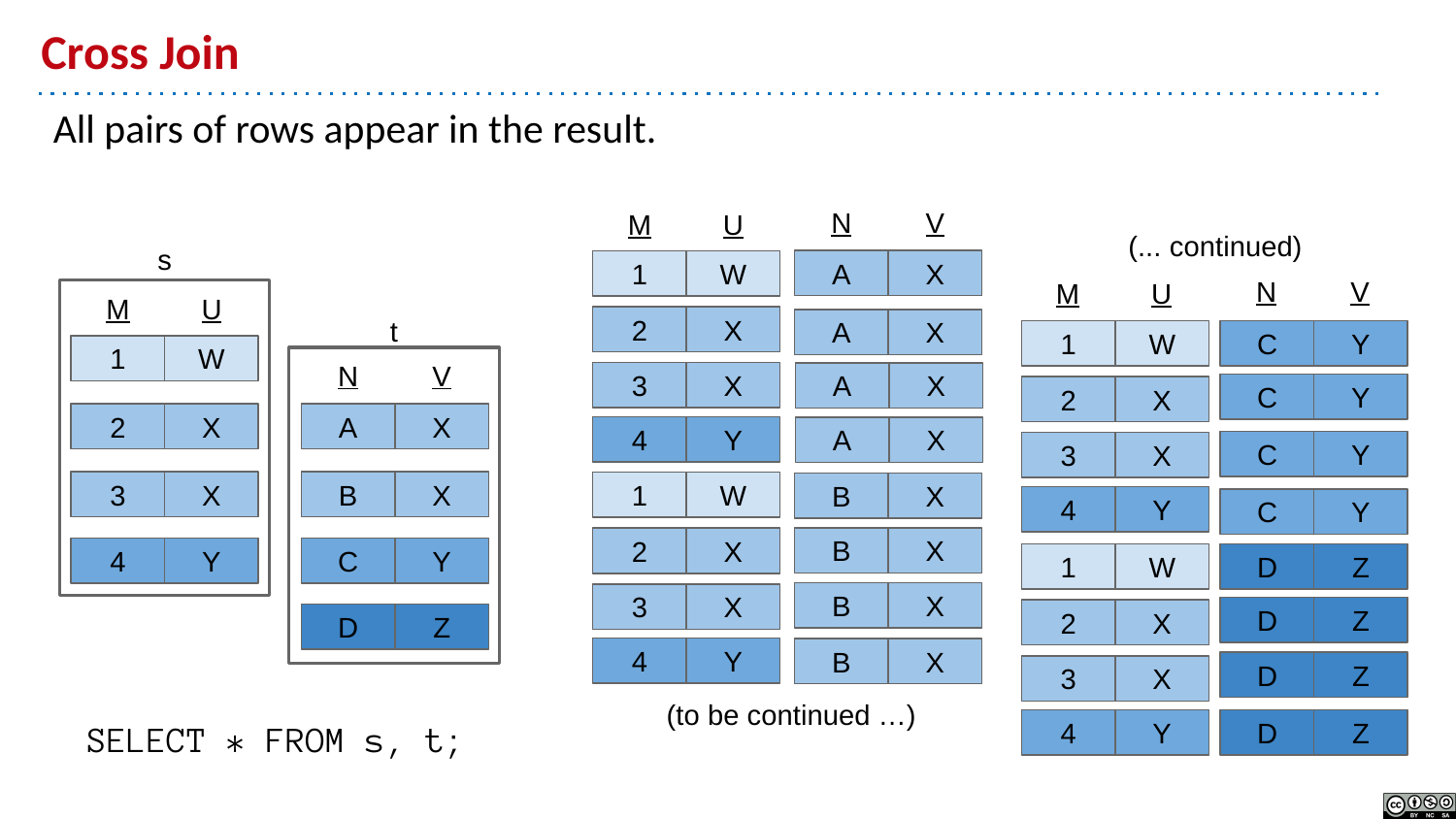

# Cross Join
All pairs of rows appear in the result.
V
N
M
U
(... continued)
s
A
X
1
W
V
N
M
U
M
U

t
2
X
A
X
C
Y
1
W
1
W
V
N

3
X
A
X
C
Y
2
X
2
X
A
X
4
Y
A
X
C
Y
3
X
3
X
B
X
1
W
B
X
4
Y
C
Y
B
X
2
X
4
Y
C
Y
D
Z
1
W
B
X
3
X
D
Z
2
X
D
Z
4
Y
B
X
D
Z
3
X
(to be continued …)
SELECT * FROM s, t;
D
Z
4
Y